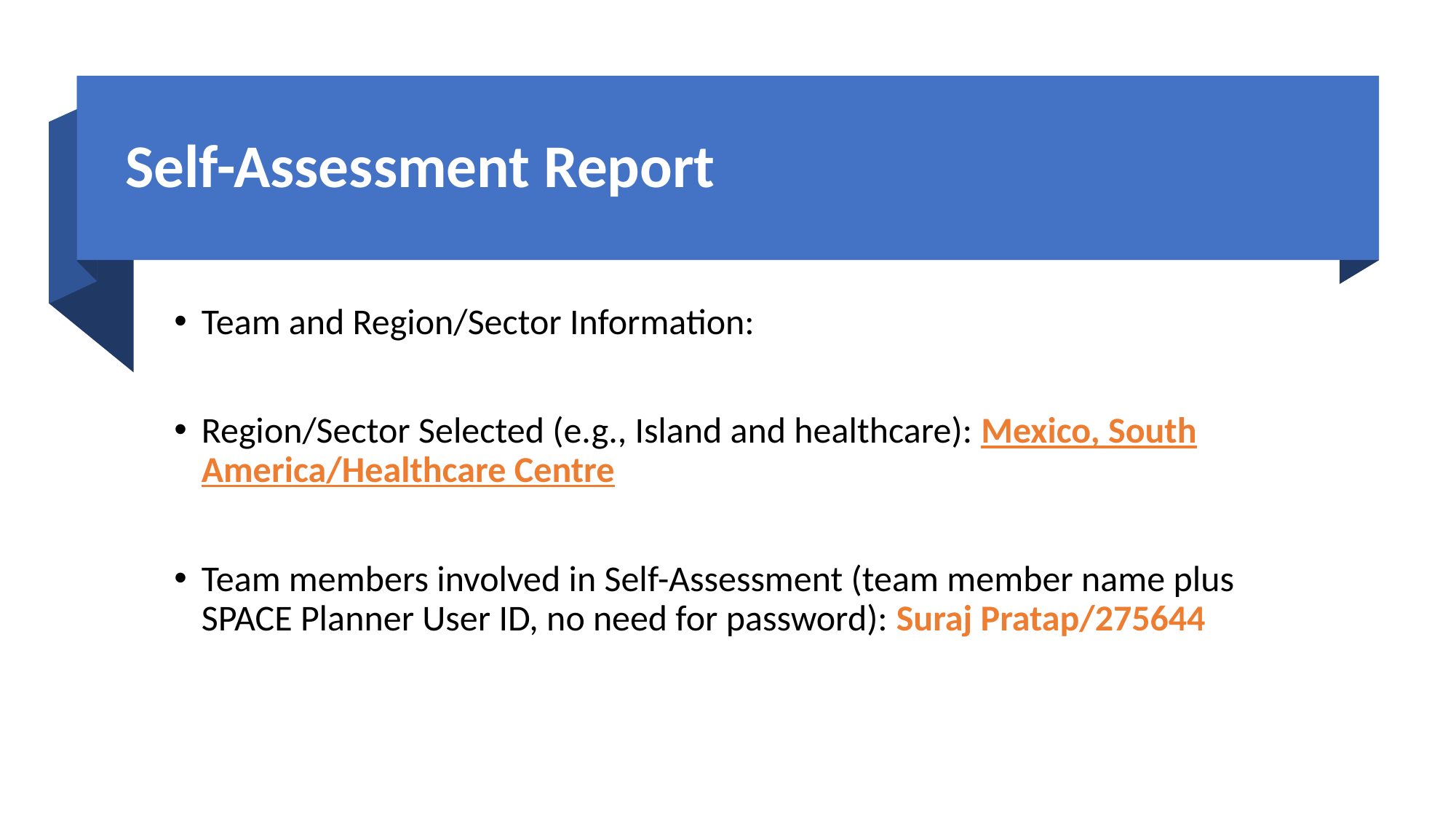

# Self-Assessment Report

Team and Region/Sector Information:

Region/Sector Selected (e.g., Island and healthcare): Mexico, South America/Healthcare Centre

Team members involved in Self-Assessment (team member name plus SPACE Planner User ID, no need for password): Suraj Pratap/275644

SRPMM Healthcare